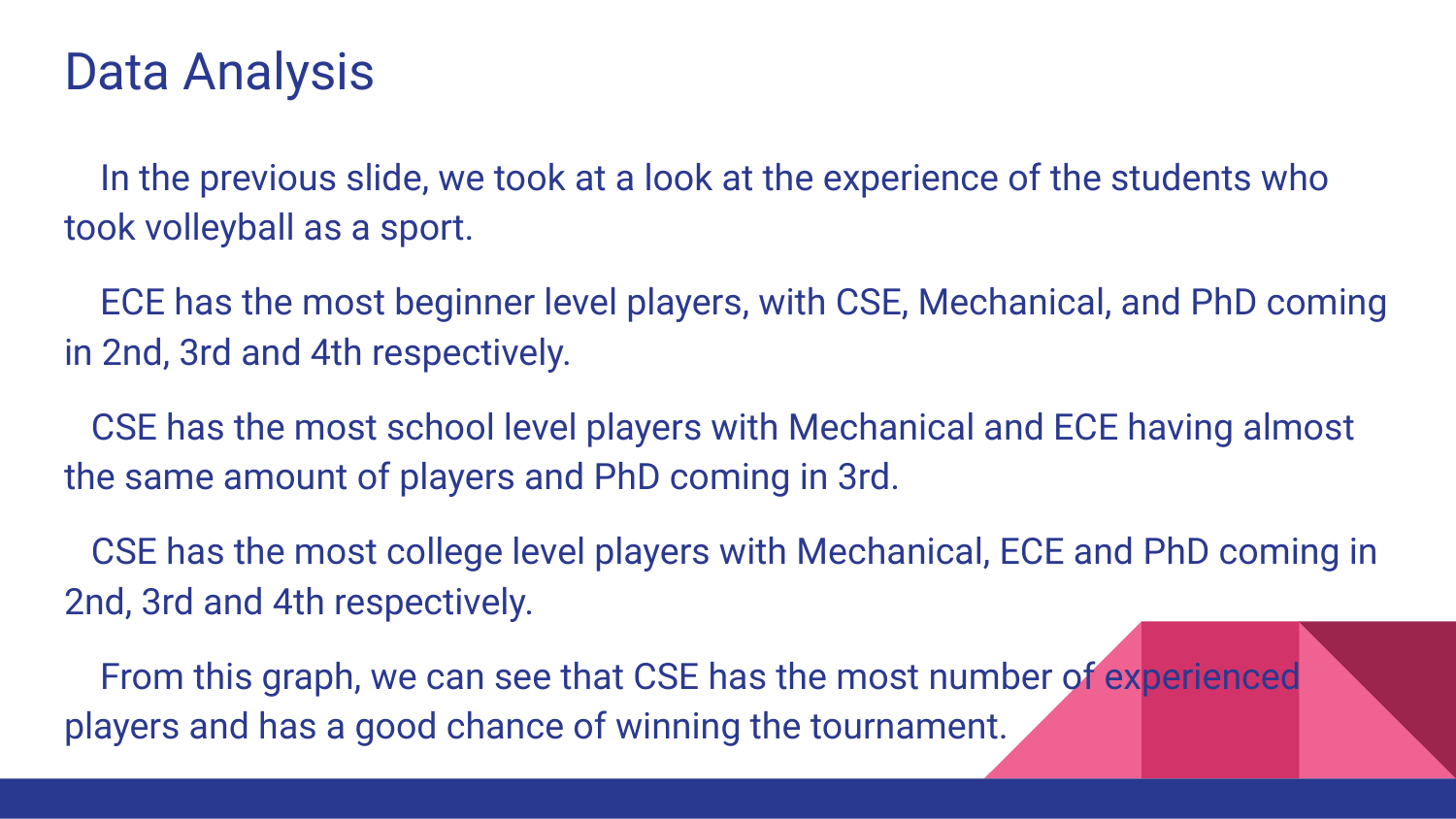

# Data Analysis
    In the previous slide, we took at a look at the experience of the students who took volleyball as a sport.
    ECE has the most beginner level players, with CSE, Mechanical, and PhD coming in 2nd, 3rd and 4th respectively.
   CSE has the most school level players with Mechanical and ECE having almost the same amount of players and PhD coming in 3rd.
   CSE has the most college level players with Mechanical, ECE and PhD coming in 2nd, 3rd and 4th respectively.
    From this graph, we can see that CSE has the most number of experienced players and has a good chance of winning the tournament.